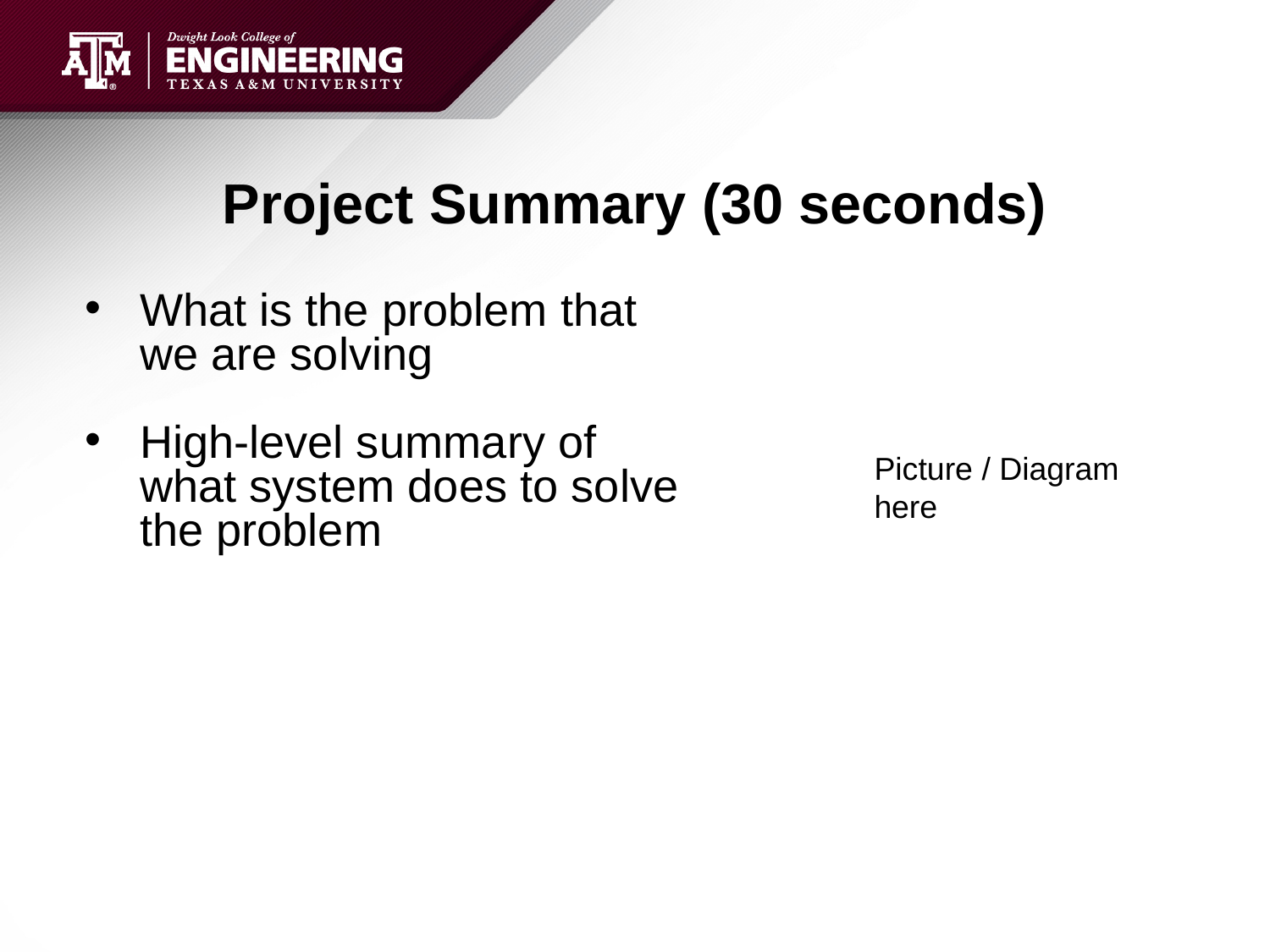

# Project Summary (30 seconds)
What is the problem that we are solving

High-level summary of what system does to solve the problem
Picture / Diagram here